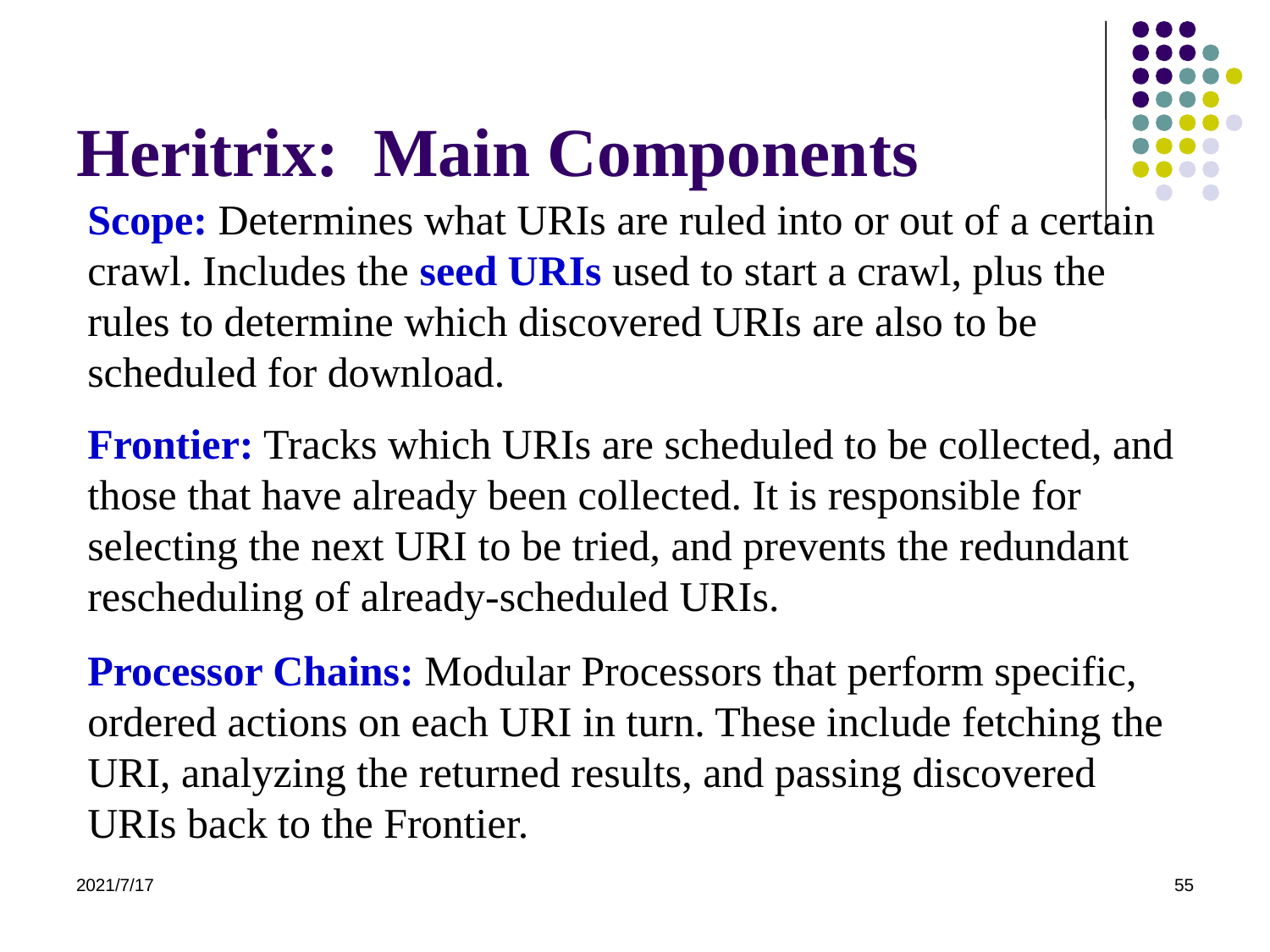

# Heritrix:  Main Components
Scope: Determines what URIs are ruled into or out of a certain crawl. Includes the seed URIs used to start a crawl, plus the rules to determine which discovered URIs are also to be scheduled for download.
Frontier: Tracks which URIs are scheduled to be collected, and those that have already been collected. It is responsible for selecting the next URI to be tried, and prevents the redundant rescheduling of already-scheduled URIs.
Processor Chains: Modular Processors that perform specific, ordered actions on each URI in turn. These include fetching the URI, analyzing the returned results, and passing discovered URIs back to the Frontier.
2021/7/17
55